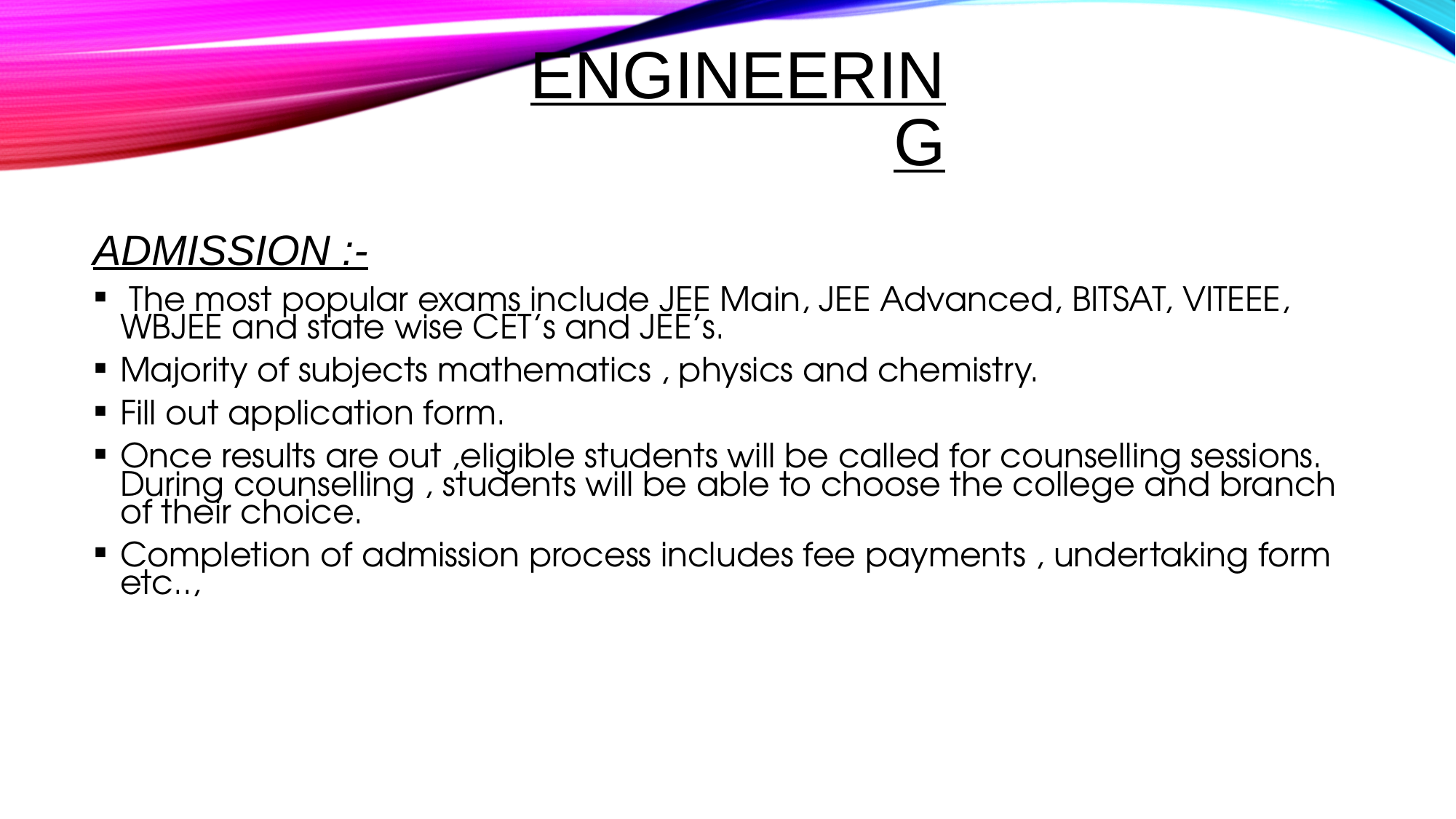

# ENGINEERING
ADMISSION :-
 The most popular exams include JEE Main, JEE Advanced, BITSAT, VITEEE,  WBJEE and state wise CET’s and JEE’s.
Majority of subjects mathematics , physics and chemistry.
Fill out application form.
Once results are out ,eligible students will be called for counselling sessions. During counselling , students will be able to choose the college and branch of their choice.
Completion of admission process includes fee payments , undertaking form etc..,